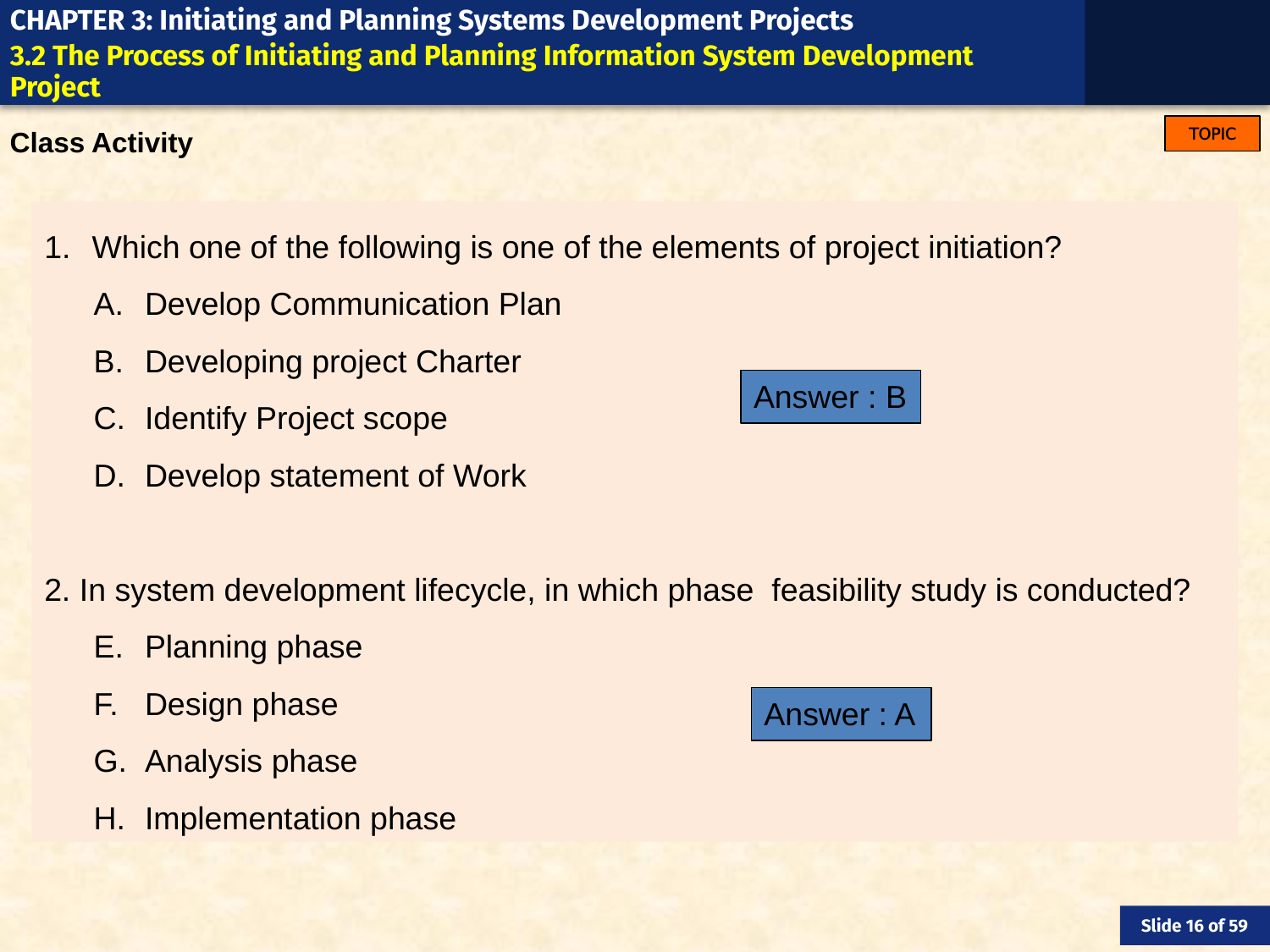

# 3.2 The Process of Initiating and Planning Information System Development Project
Class Activity
Which one of the following is one of the elements of project initiation?
Develop Communication Plan
Developing project Charter
Identify Project scope
Develop statement of Work

2. In system development lifecycle, in which phase  feasibility study is conducted?
Planning phase
Design phase
Analysis phase
Implementation phase
Answer : B
Answer : A